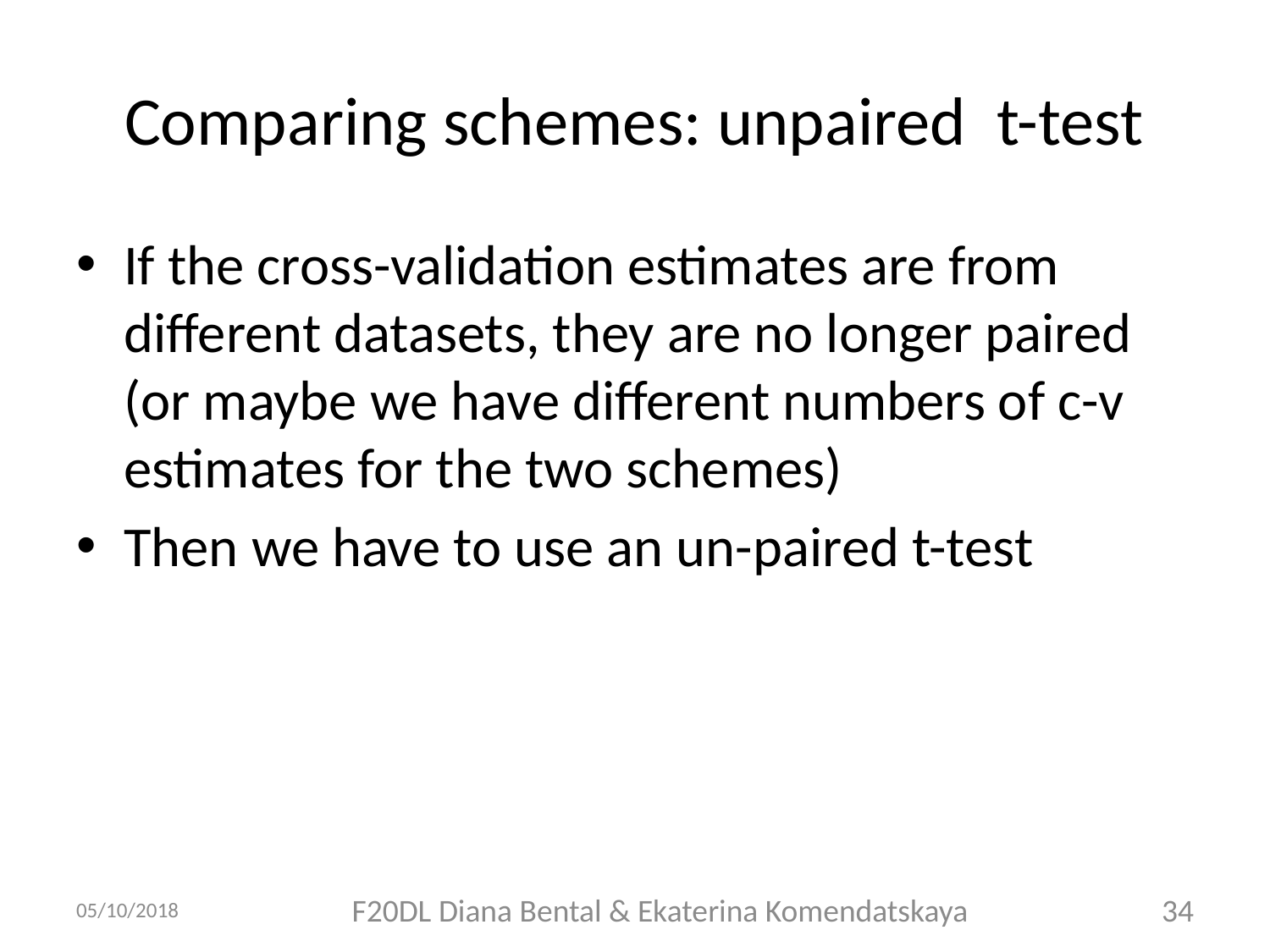

# Comparing schemes: unpaired  t-test
If the cross-validation estimates are from different datasets, they are no longer paired
(or maybe we have different numbers of c-v estimates for the two schemes)
Then we have to use an un-paired t-test
05/10/2018
F20DL Diana Bental & Ekaterina Komendatskaya
34